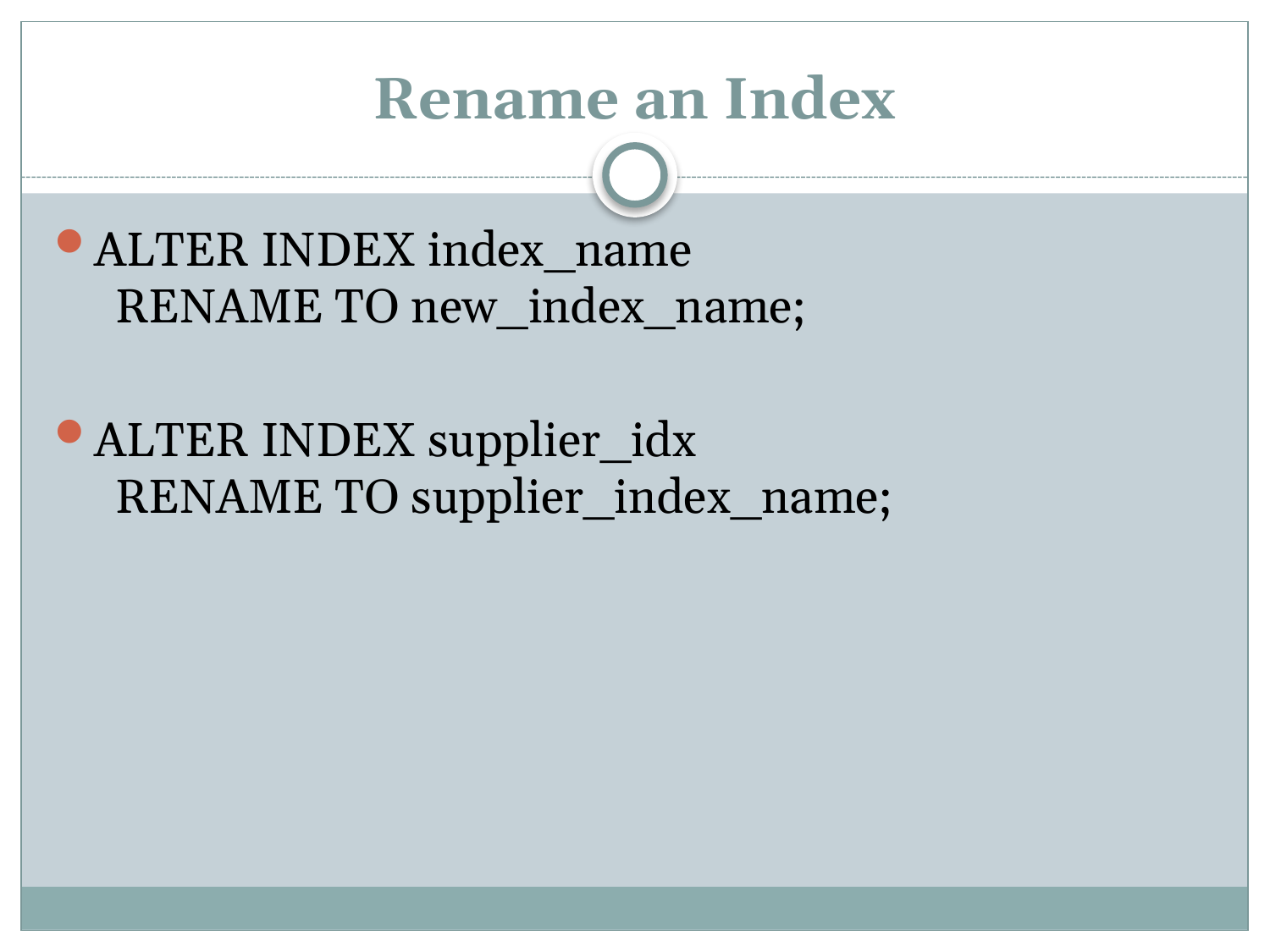

# Rename an Index
ALTER INDEX index_name
  RENAME TO new_index_name;

ALTER INDEX supplier_idx
  RENAME TO supplier_index_name;